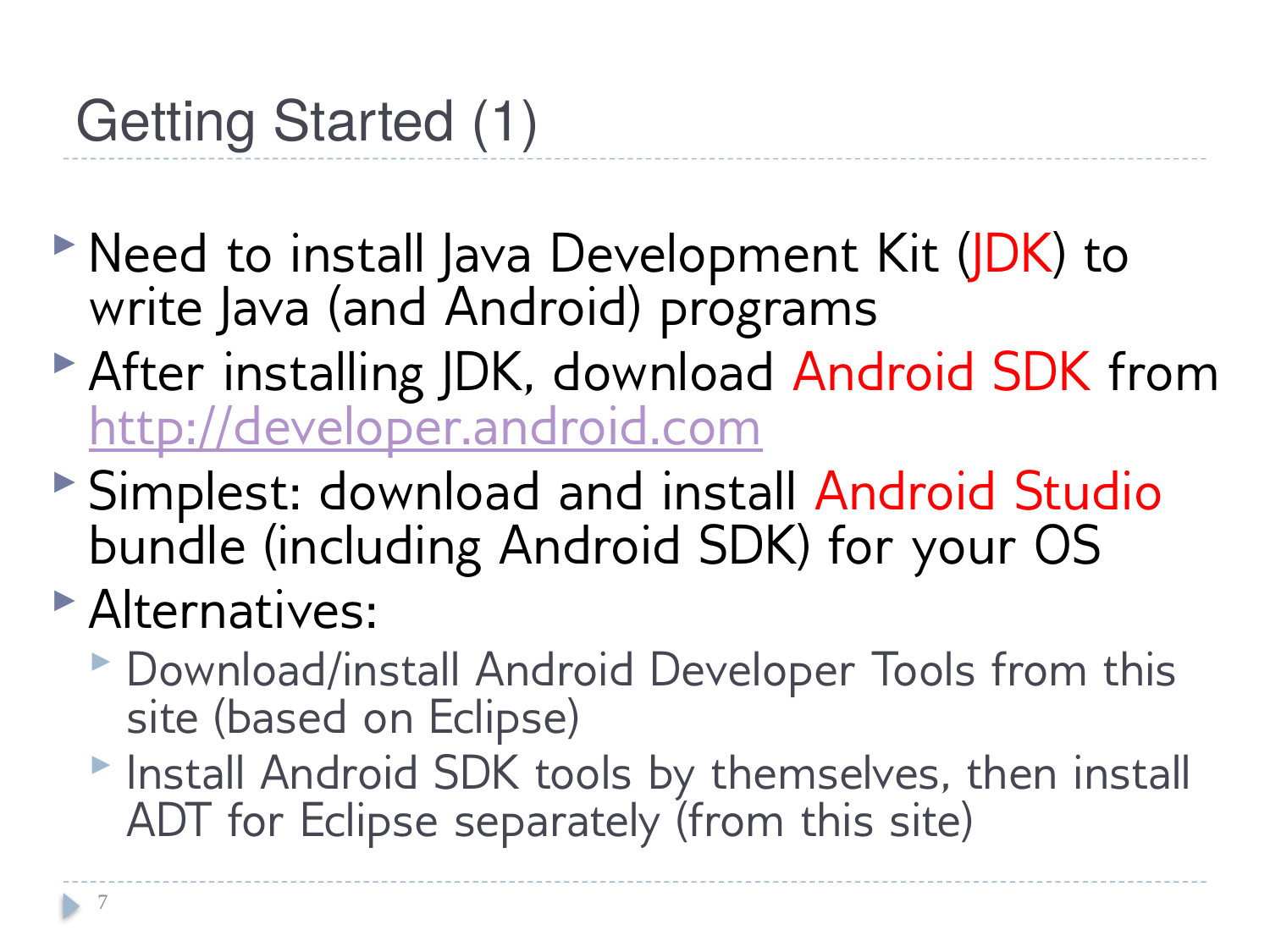

# Getting Started (1)
Need to install Java Development Kit (JDK) to write Java (and Android) programs
After installing JDK, download Android SDK from http://developer.android.com
Simplest: download and install Android Studio bundle (including Android SDK) for your OS
Alternatives:
Download/install Android Developer Tools from this site (based on Eclipse)
Install Android SDK tools by themselves, then install ADT for Eclipse separately (from this site)

7